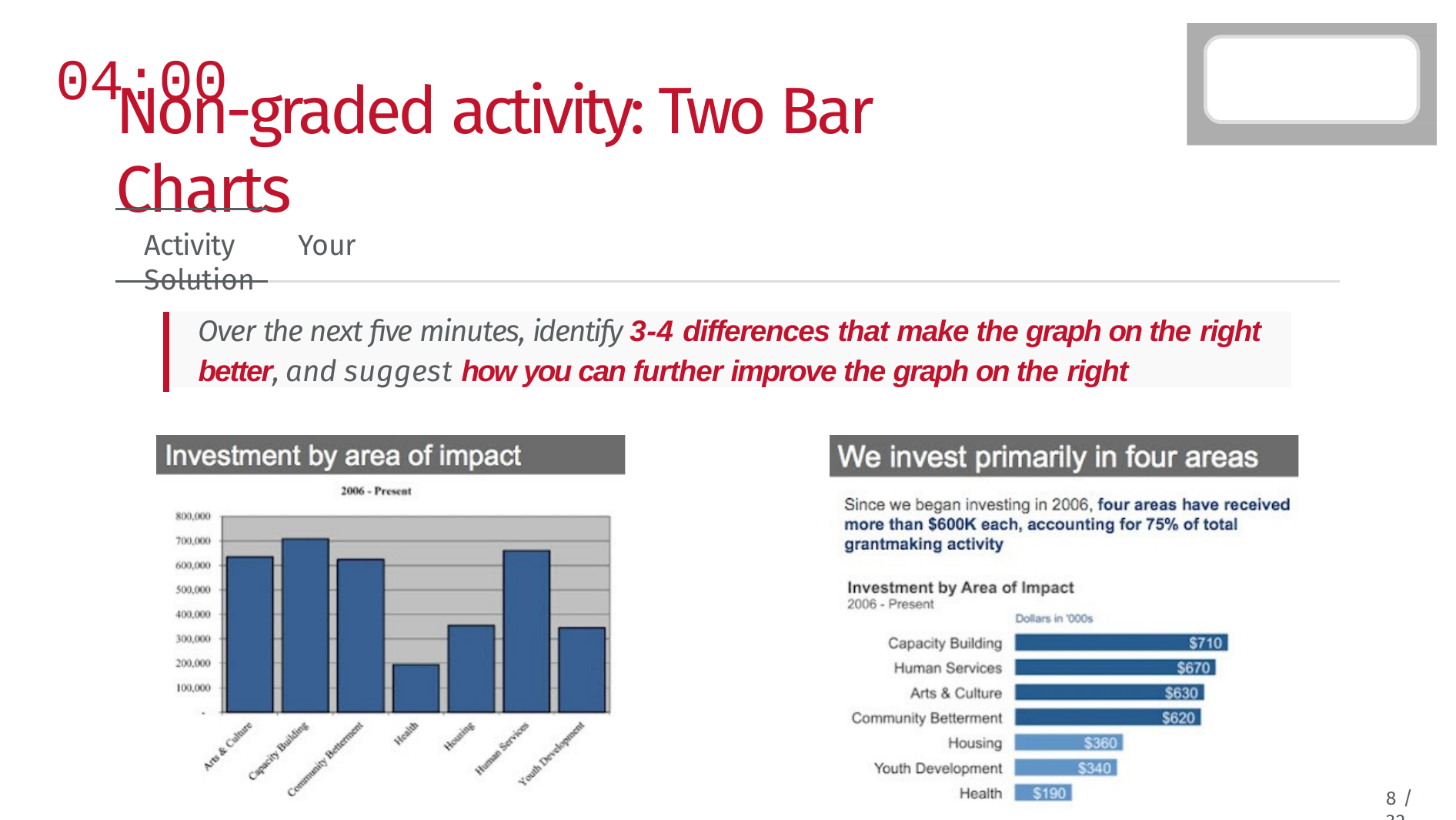

# 04:00
Non-graded activity: Two Bar Charts

Activity	Your Solution

Over the next five minutes, identify 3-4 differences that make the graph on the right
better, and suggest how you can further improve the graph on the right

8 / 32